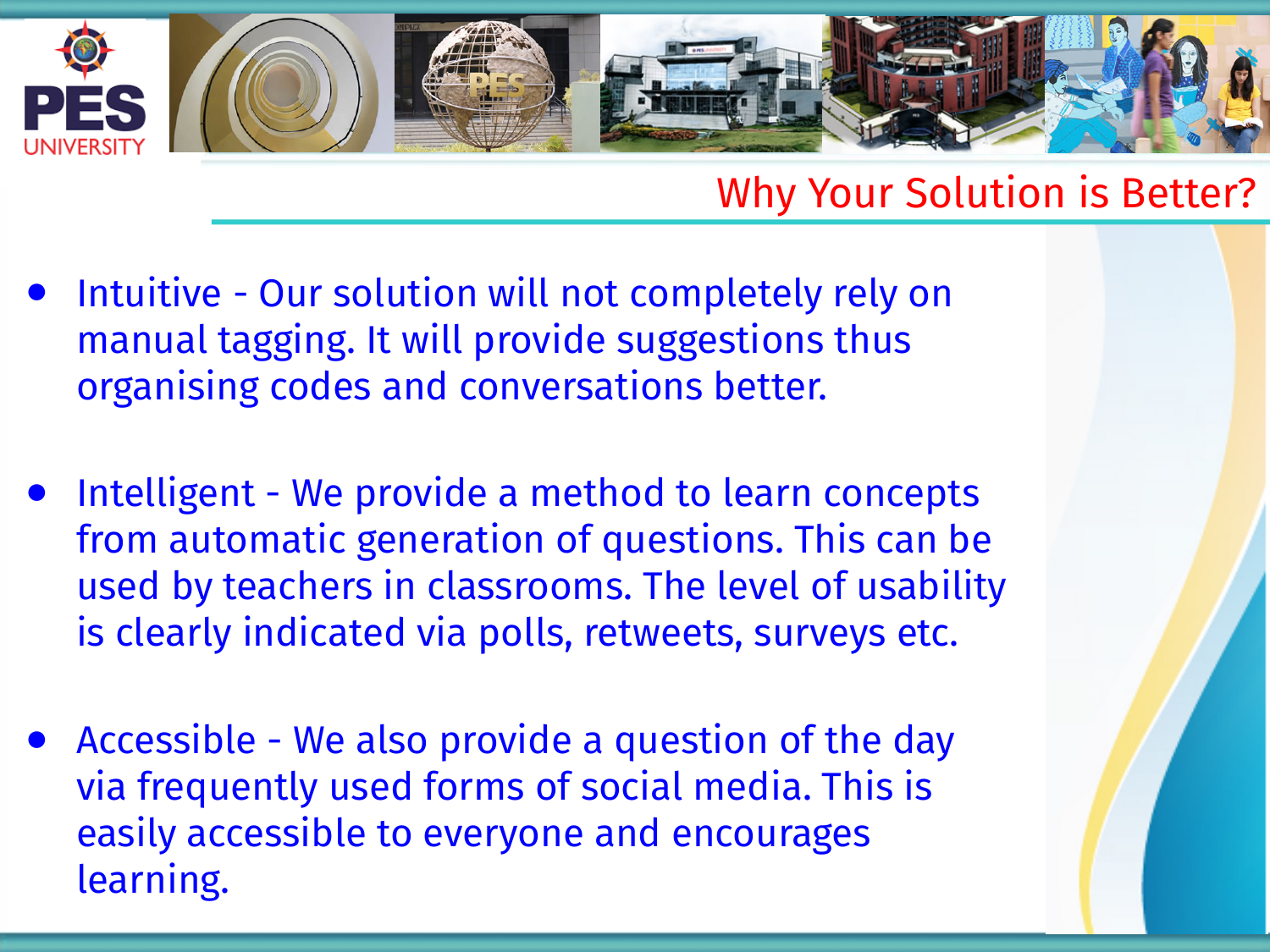

Why Your Solution is Better?

Intuitive - Our solution will not completely rely on manual tagging. It will provide suggestions thus organising codes and conversations better.

Intelligent - We provide a method to learn concepts from automatic generation of questions. This can be used by teachers in classrooms. The level of usability is clearly indicated via polls, retweets, surveys etc.

Accessible - We also provide a question of the day via frequently used forms of social media. This is easily accessible to everyone and encourages learning.